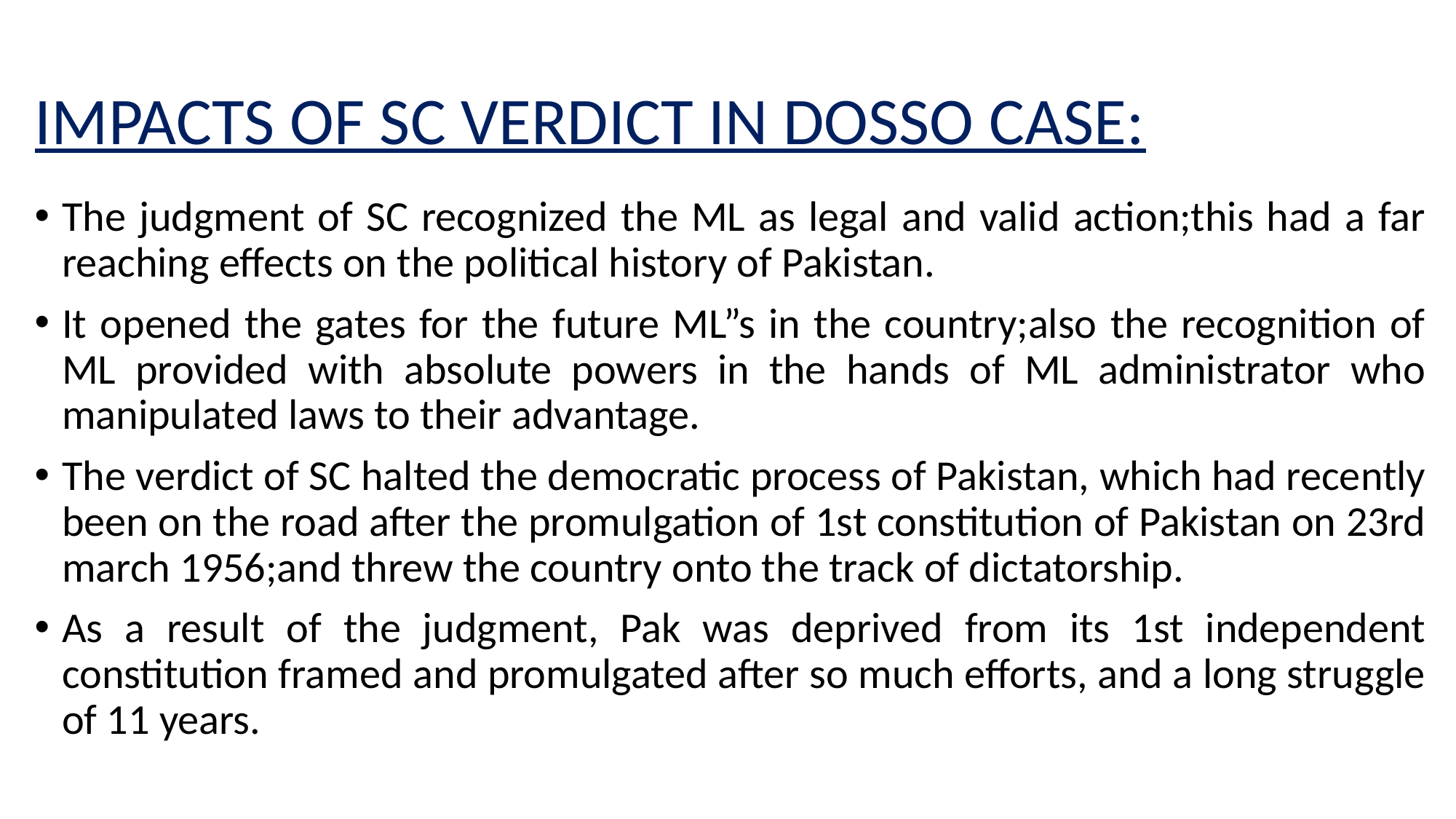

# IMPACTS OF SC VERDICT IN DOSSO CASE:
The judgment of SC recognized the ML as legal and valid action;this had a far reaching effects on the political history of Pakistan.
It opened the gates for the future ML”s in the country;also the recognition of ML provided with absolute powers in the hands of ML administrator who manipulated laws to their advantage.
The verdict of SC halted the democratic process of Pakistan, which had recently been on the road after the promulgation of 1st constitution of Pakistan on 23rd march 1956;and threw the country onto the track of dictatorship.
As a result of the judgment, Pak was deprived from its 1st independent constitution framed and promulgated after so much efforts, and a long struggle of 11 years.